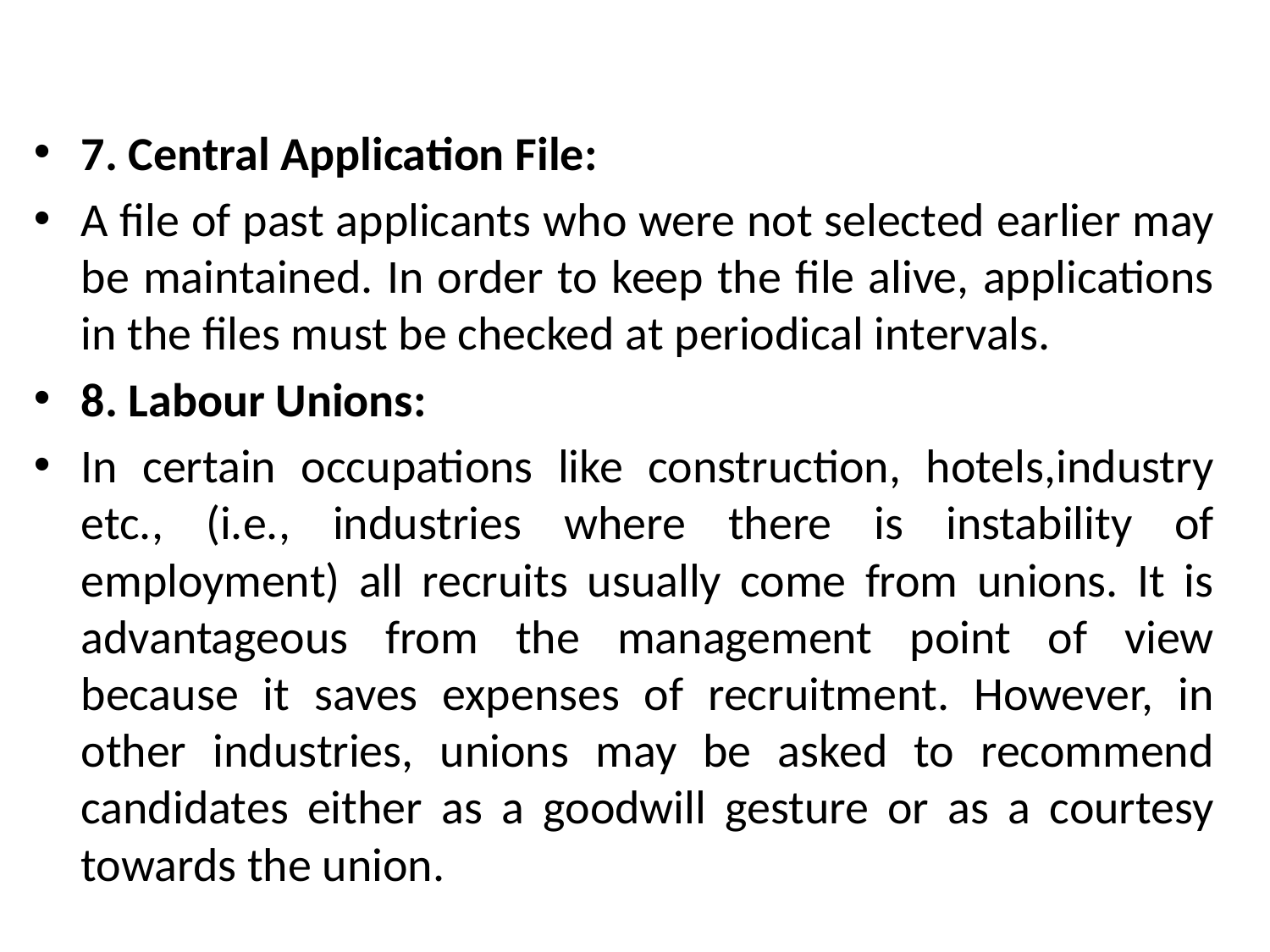

#
7. Central Application File:
A file of past applicants who were not selected earlier may be maintained. In order to keep the file alive, applications in the files must be checked at periodical intervals.
8. Labour Unions:
In certain occupations like construction, hotels,industry etc., (i.e., industries where there is instability of employment) all recruits usually come from unions. It is advantageous from the management point of view because it saves expenses of recruitment. However, in other industries, unions may be asked to recommend candidates either as a goodwill gesture or as a courtesy towards the union.